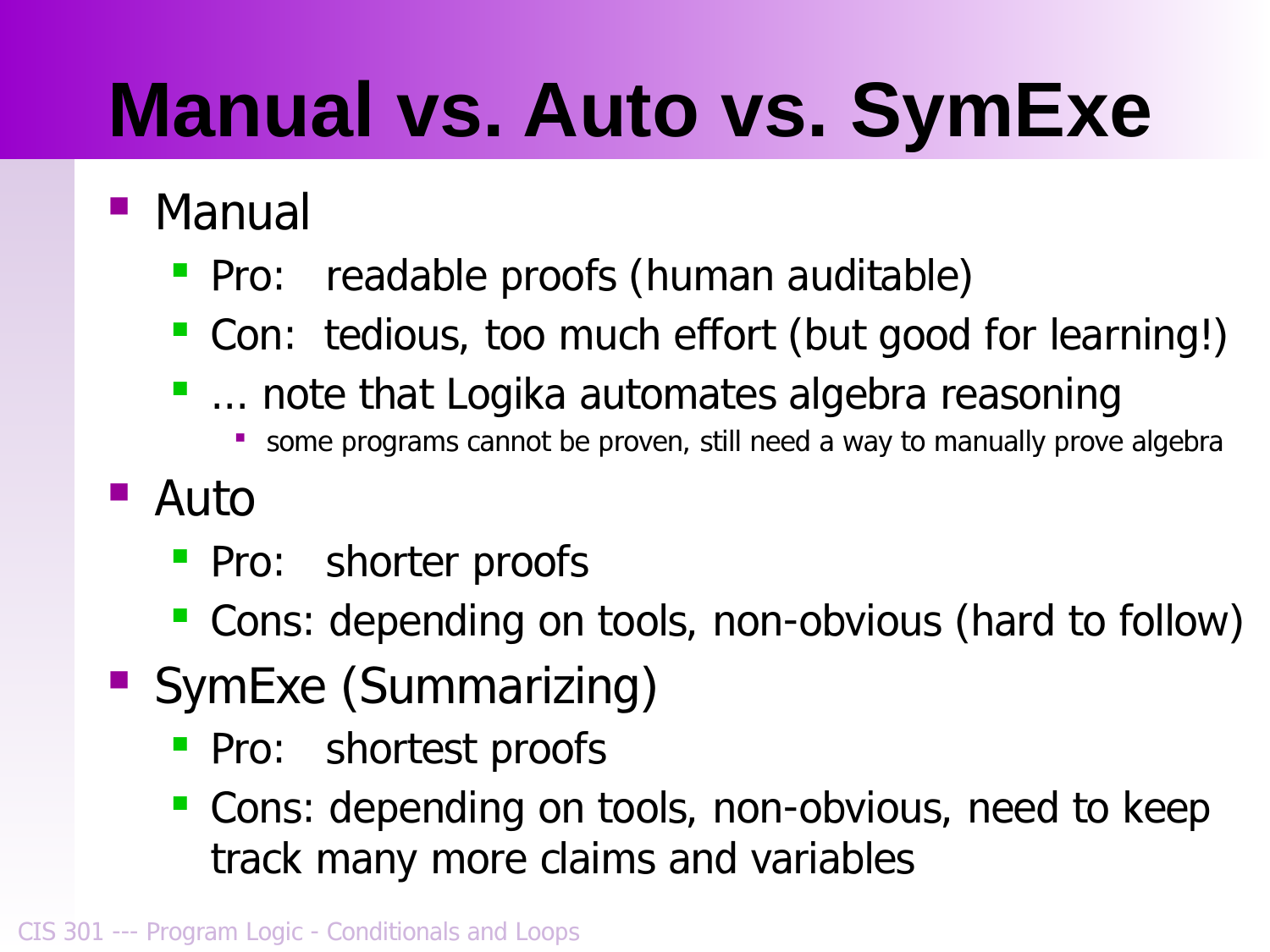

# Manual vs. Auto vs. SymExe
Manual
Pro:   readable proofs (human auditable)
Con:  tedious, too much effort (but good for learning!)
... note that Logika automates algebra reasoning
some programs cannot be proven, still need a way to manually prove algebra
Auto
Pro:   shorter proofs
Cons: depending on tools, non-obvious (hard to follow)
SymExe (Summarizing)
Pro:   shortest proofs
Cons: depending on tools, non-obvious, need to keep track many more claims and variables
CIS 301 --- Program Logic - Conditionals and Loops